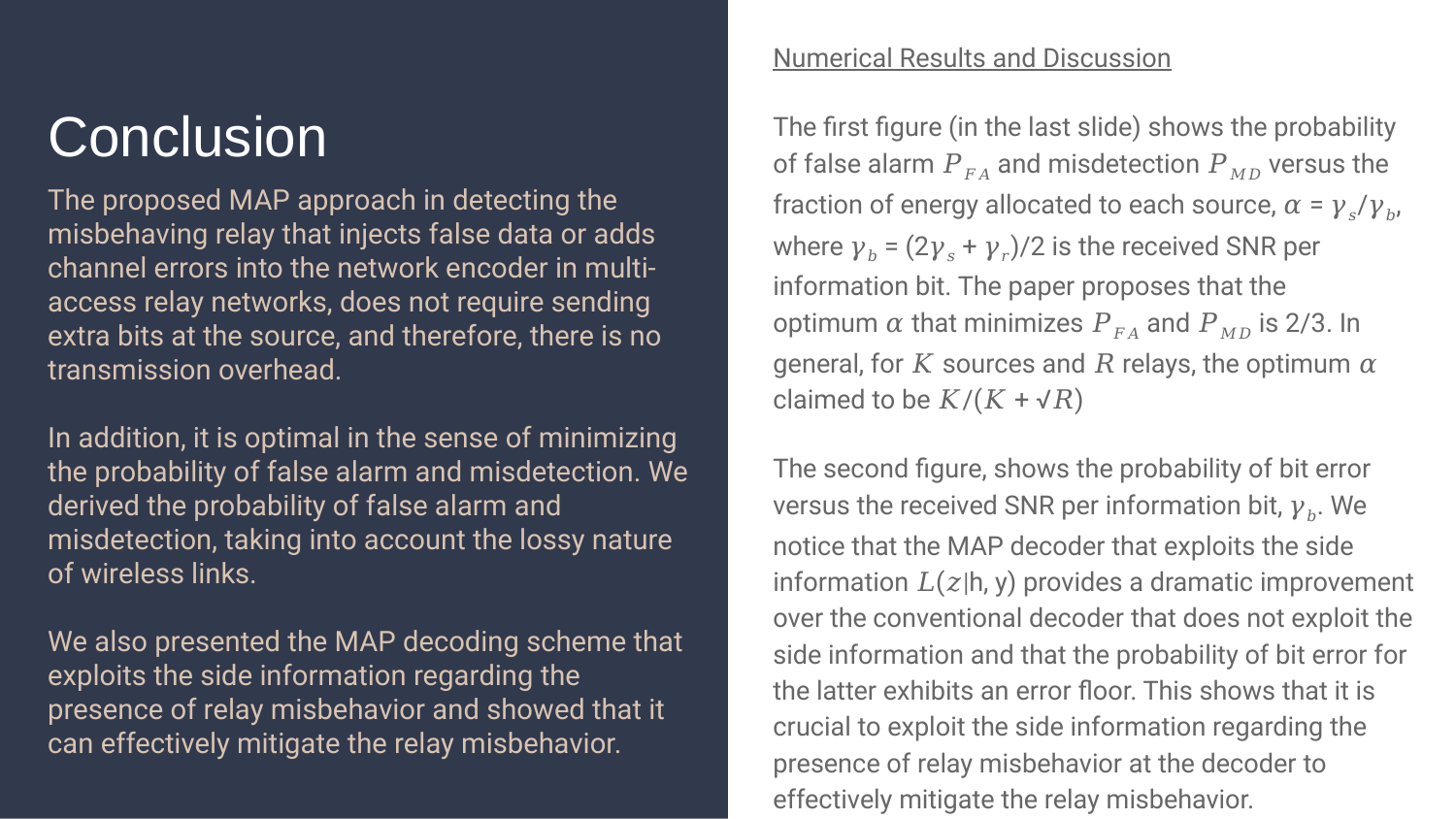

Numerical Results and Discussion
The first figure (in the last slide) shows the probability of false alarm 𝑃𝐹𝐴 and misdetection 𝑃𝑀𝐷 versus the fraction of energy allocated to each source, 𝛼 = 𝛾𝑠/𝛾𝑏, where 𝛾𝑏 = (2𝛾𝑠 + 𝛾𝑟)/2 is the received SNR per information bit. The paper proposes that the optimum 𝛼 that minimizes 𝑃𝐹𝐴 and 𝑃𝑀𝐷 is 2/3. In general, for 𝐾 sources and 𝑅 relays, the optimum 𝛼 claimed to be 𝐾/(𝐾 + √𝑅)
The second figure, shows the probability of bit error versus the received SNR per information bit, 𝛾𝑏. We notice that the MAP decoder that exploits the side information 𝐿(𝑧∣h, y) provides a dramatic improvement over the conventional decoder that does not exploit the side information and that the probability of bit error for the latter exhibits an error floor. This shows that it is crucial to exploit the side information regarding the presence of relay misbehavior at the decoder to effectively mitigate the relay misbehavior.
# Conclusion
The proposed MAP approach in detecting the misbehaving relay that injects false data or adds channel errors into the network encoder in multi-access relay networks, does not require sending extra bits at the source, and therefore, there is no transmission overhead.
In addition, it is optimal in the sense of minimizing the probability of false alarm and misdetection. We derived the probability of false alarm and misdetection, taking into account the lossy nature of wireless links.

We also presented the MAP decoding scheme that exploits the side information regarding the presence of relay misbehavior and showed that it can effectively mitigate the relay misbehavior.